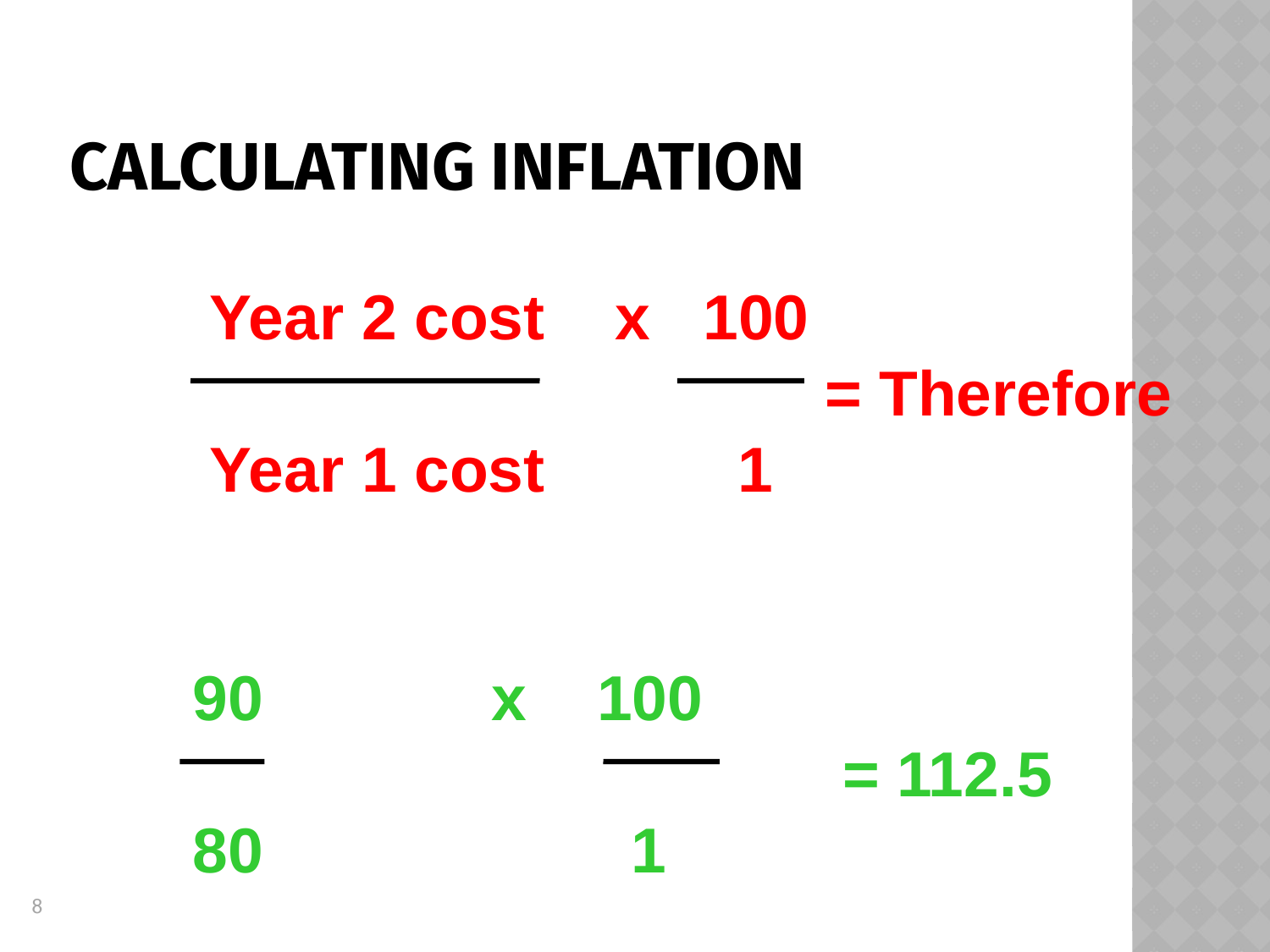

# Calculating Inflation
 Year 2 cost    x   100
                                    = Therefore
 Year 1 cost           1

90             x    100
                                     = 112.5
80                     1

8